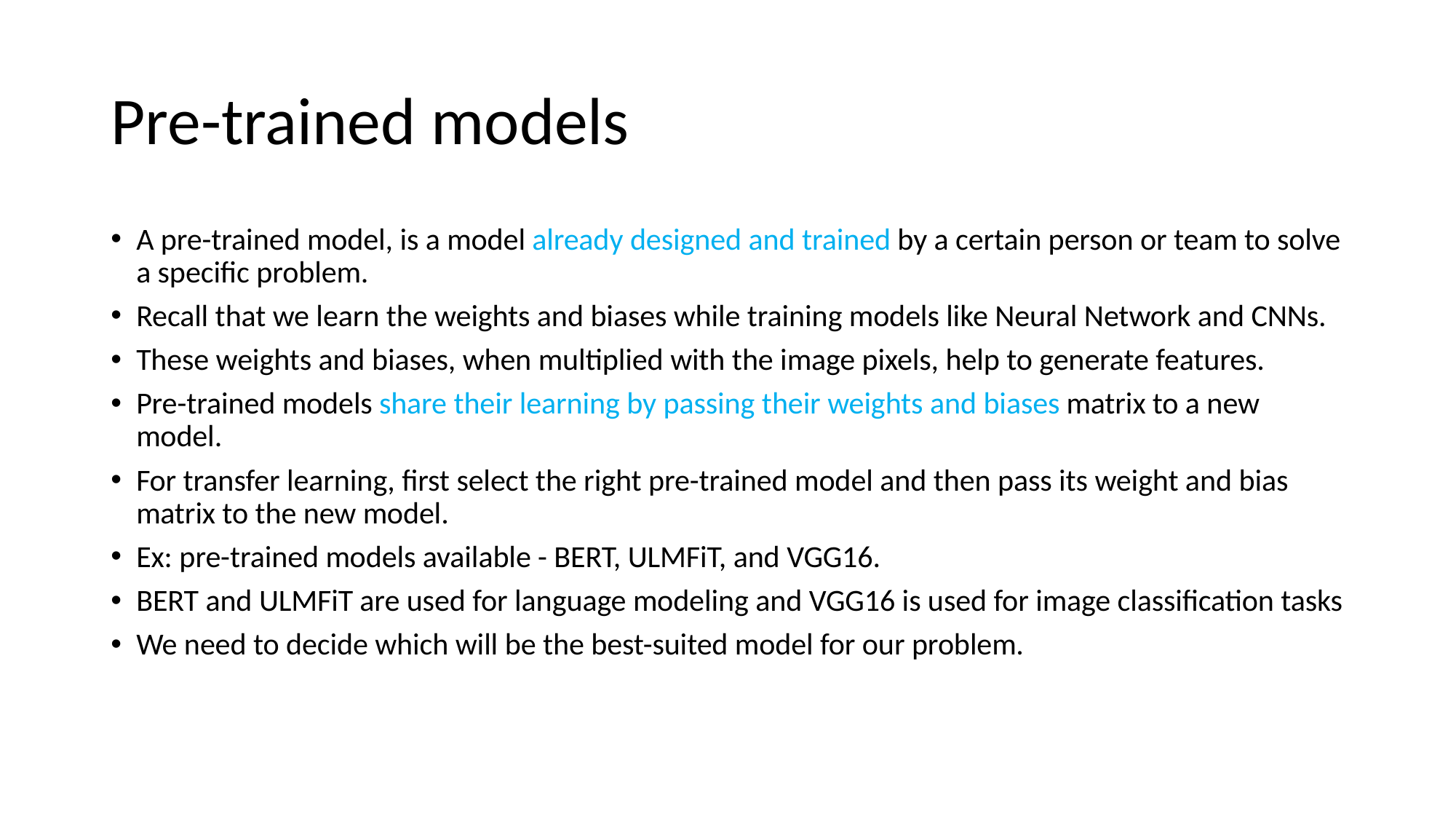

# Pre-trained models
A pre-trained model, is a model already designed and trained by a certain person or team to solve a specific problem.
Recall that we learn the weights and biases while training models like Neural Network and CNNs.
These weights and biases, when multiplied with the image pixels, help to generate features.
Pre-trained models share their learning by passing their weights and biases matrix to a new model.
For transfer learning, first select the right pre-trained model and then pass its weight and bias matrix to the new model.
Ex: pre-trained models available - BERT, ULMFiT, and VGG16.
BERT and ULMFiT are used for language modeling and VGG16 is used for image classification tasks
We need to decide which will be the best-suited model for our problem.